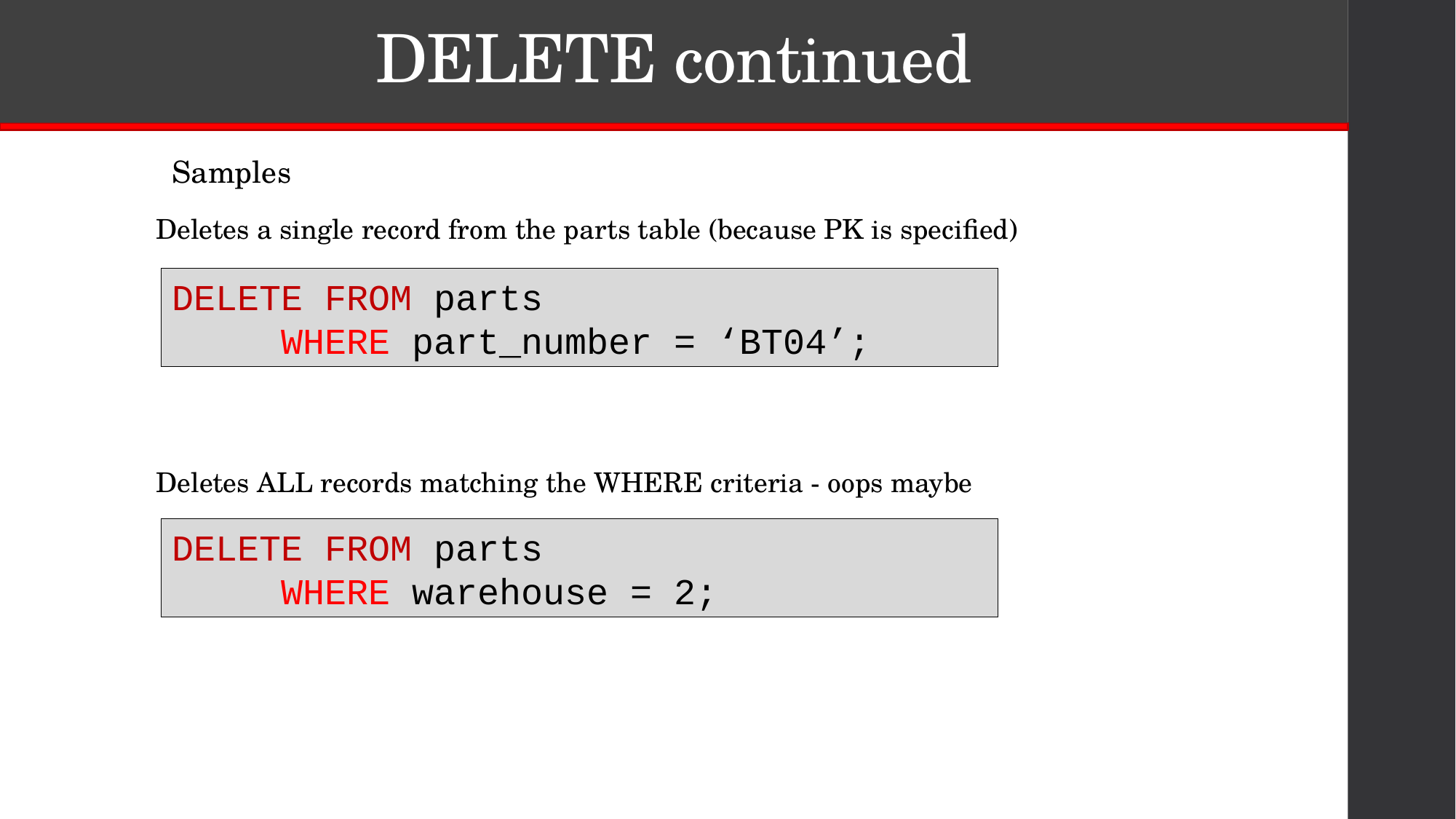

# DELETE continued
Samples
Deletes a single record from the parts table (because PK is specified)
DELETE FROM parts
	WHERE part_number = ‘BT04’;
Deletes ALL records matching the WHERE criteria - oops maybe
DELETE FROM parts
	WHERE warehouse = 2;